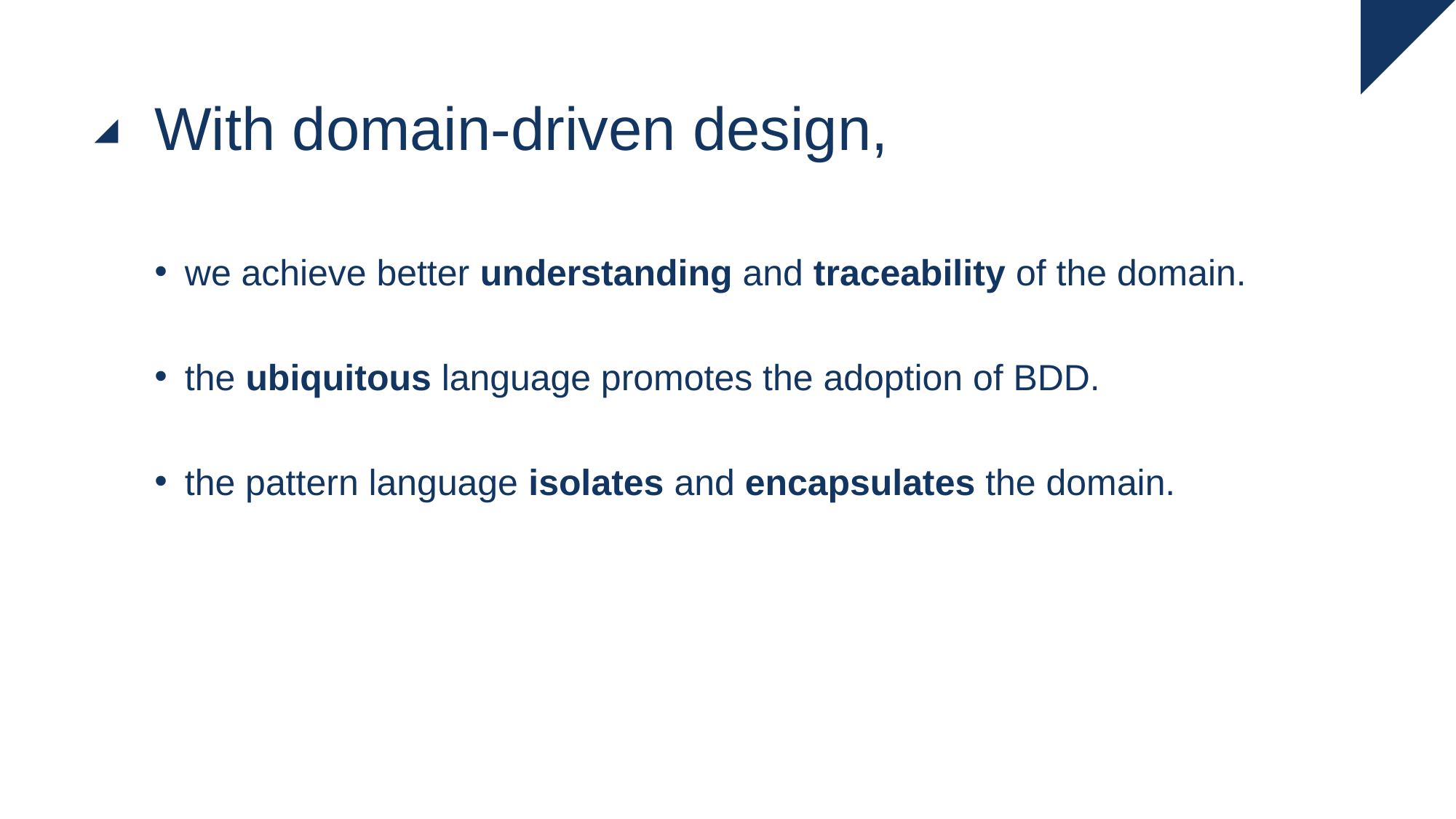

# With domain-driven design,
we achieve better understanding and traceability of the domain.

the ubiquitous language promotes the adoption of BDD.

the pattern language isolates and encapsulates the domain.